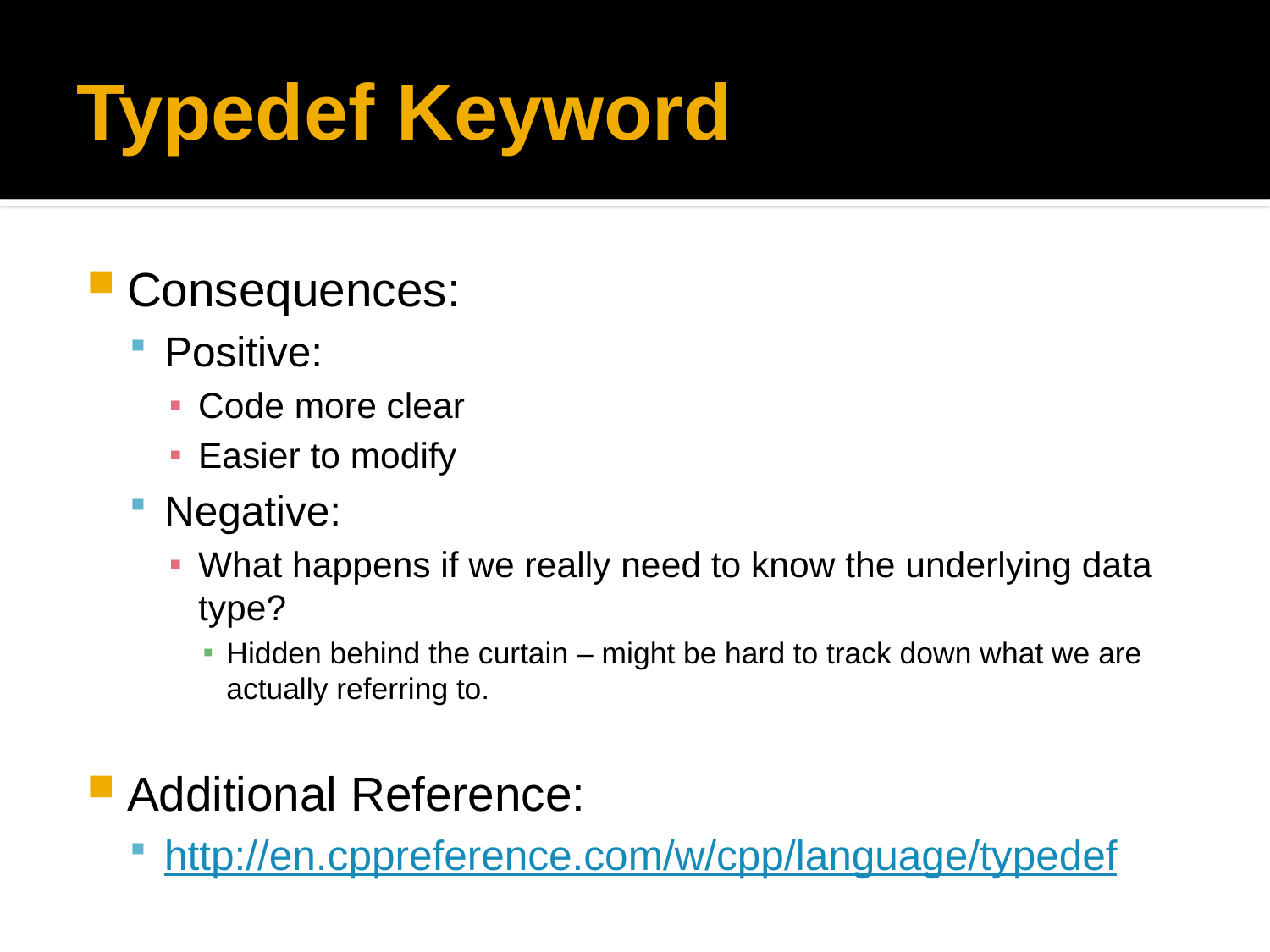

# Typedef Keyword
Consequences:
Positive:
Code more clear
Easier to modify
Negative:
What happens if we really need to know the underlying data type?
Hidden behind the curtain – might be hard to track down what we are actually referring to.

Additional Reference:
http://en.cppreference.com/w/cpp/language/typedef